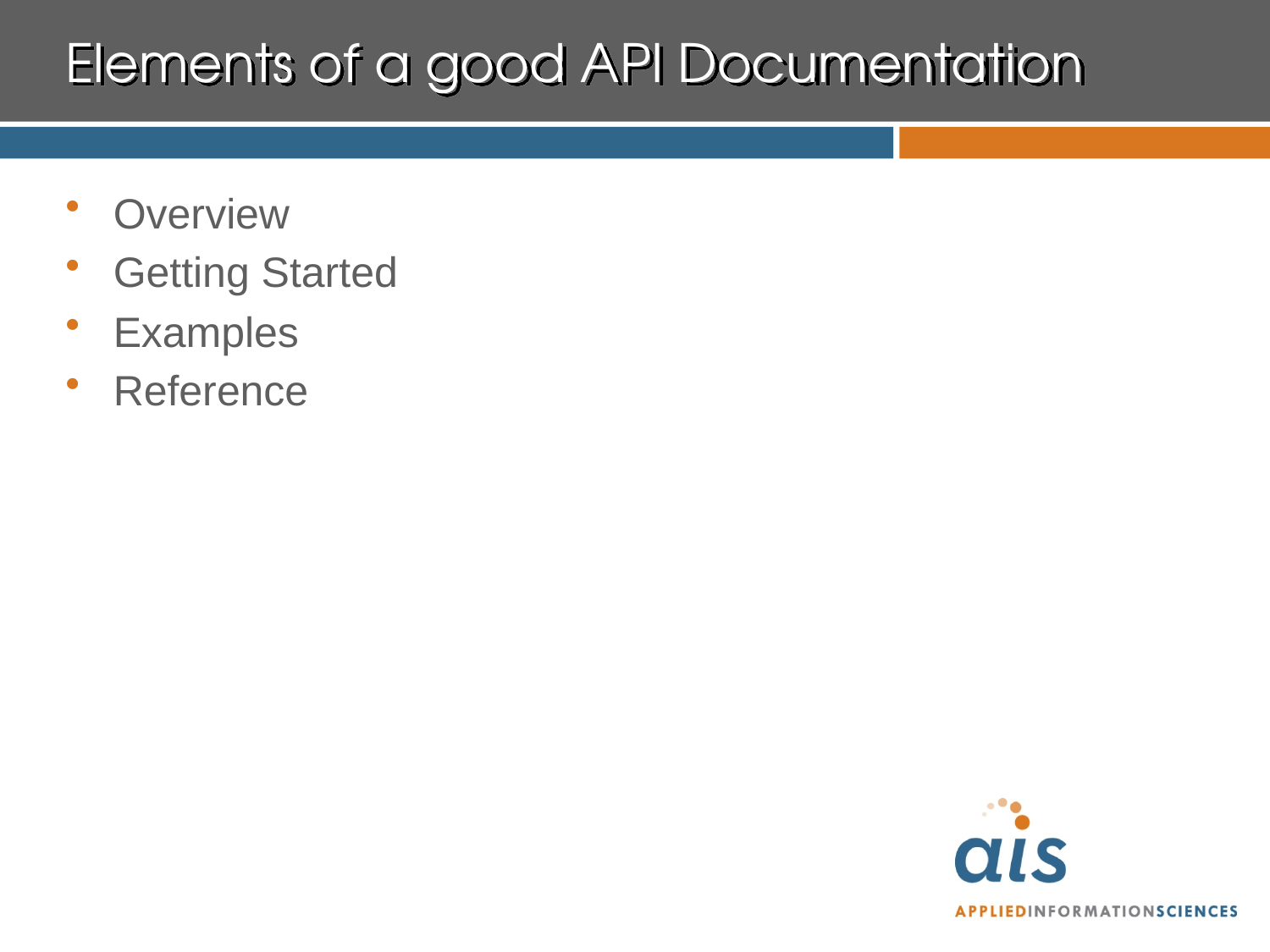

# Elements of a good API Documentation
Overview
Getting Started
Examples
Reference